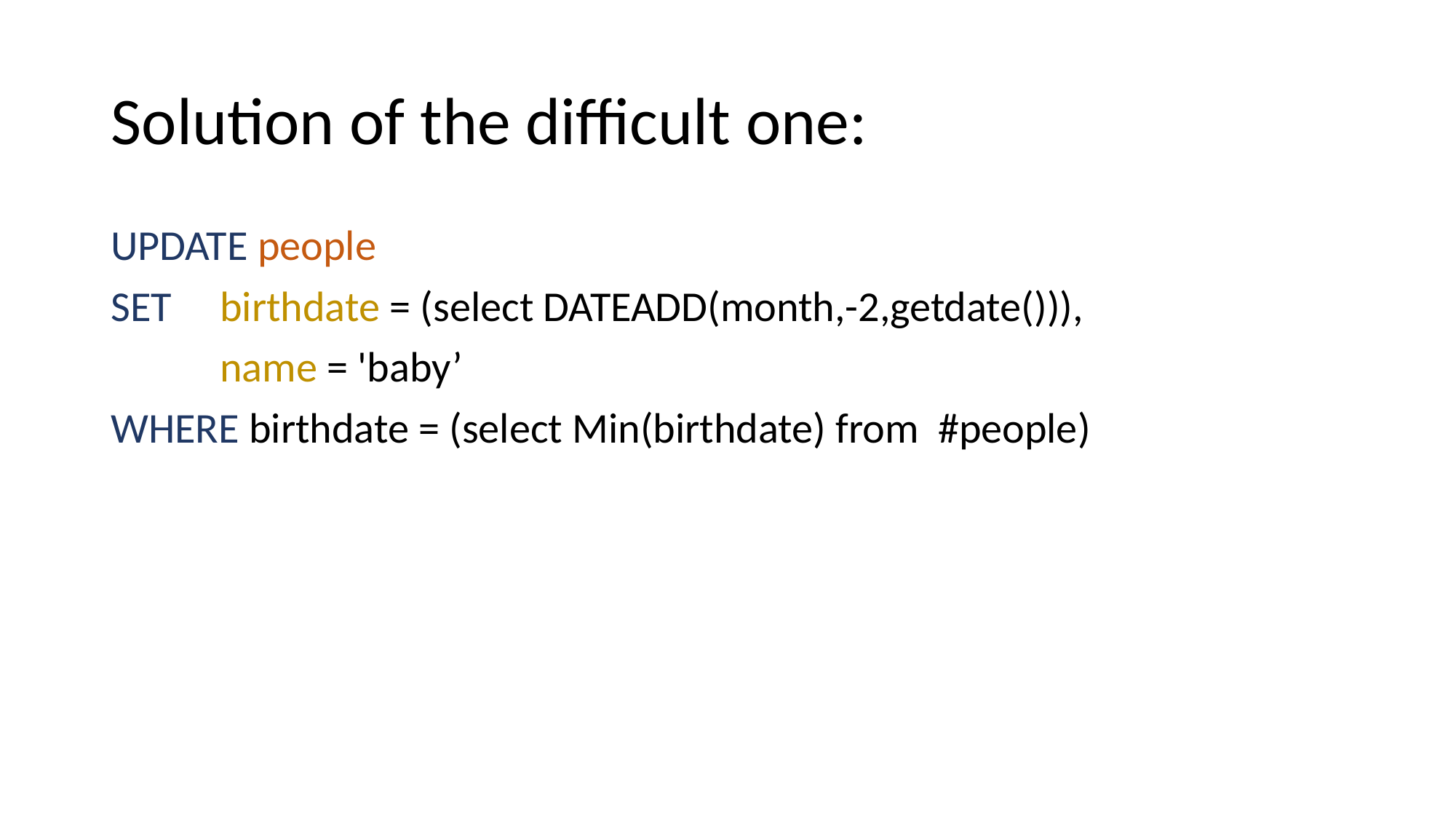

# Solution of the difficult one:
UPDATE people
SET 	birthdate = (select DATEADD(month,-2,getdate())),
	name = 'baby’
WHERE birthdate = (select Min(birthdate) from  #people)